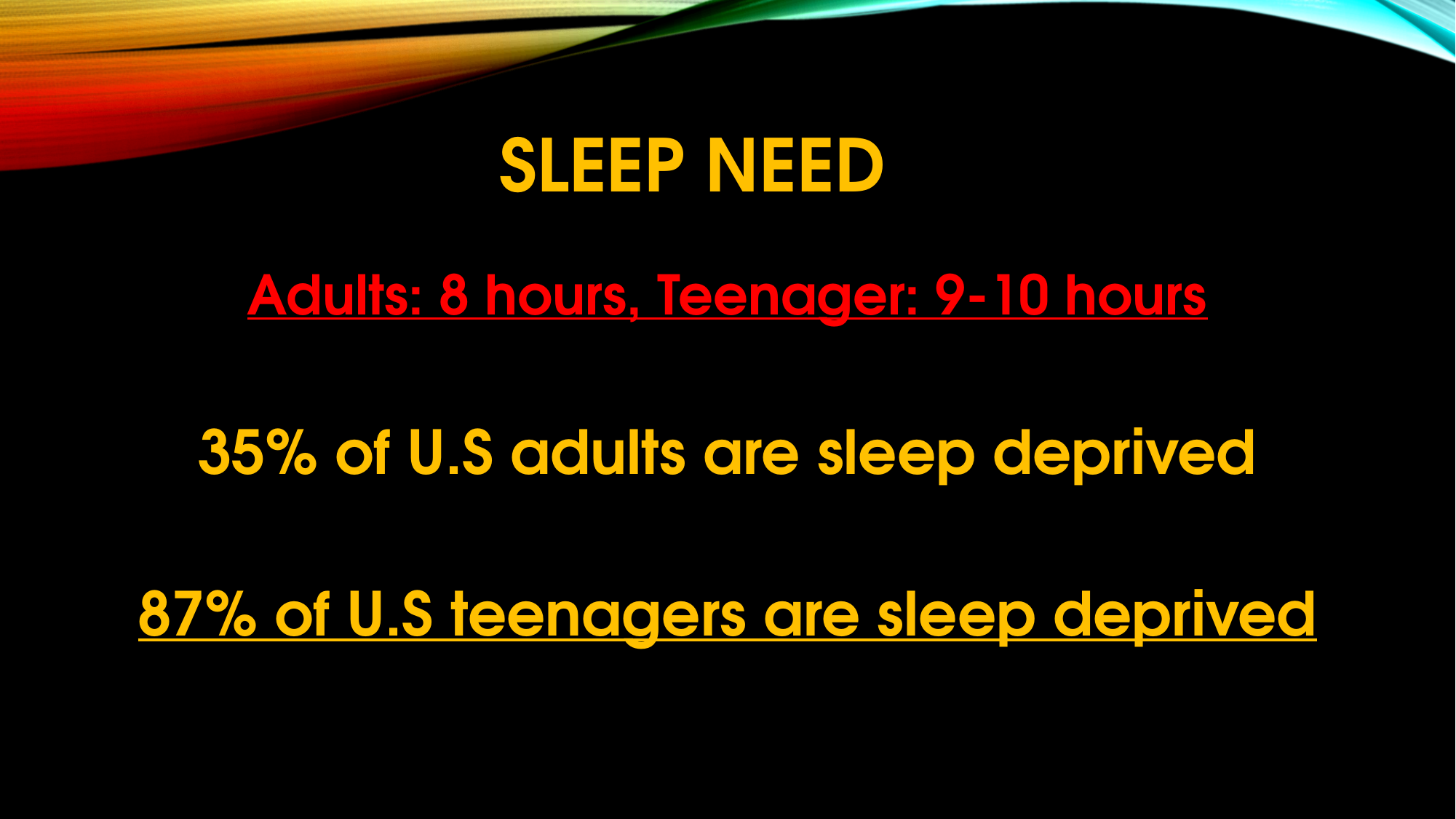

# Sleep need
Adults: 8 hours, Teenager: 9-10 hours

35% of U.S adults are sleep deprived

87% of U.S teenagers are sleep deprived